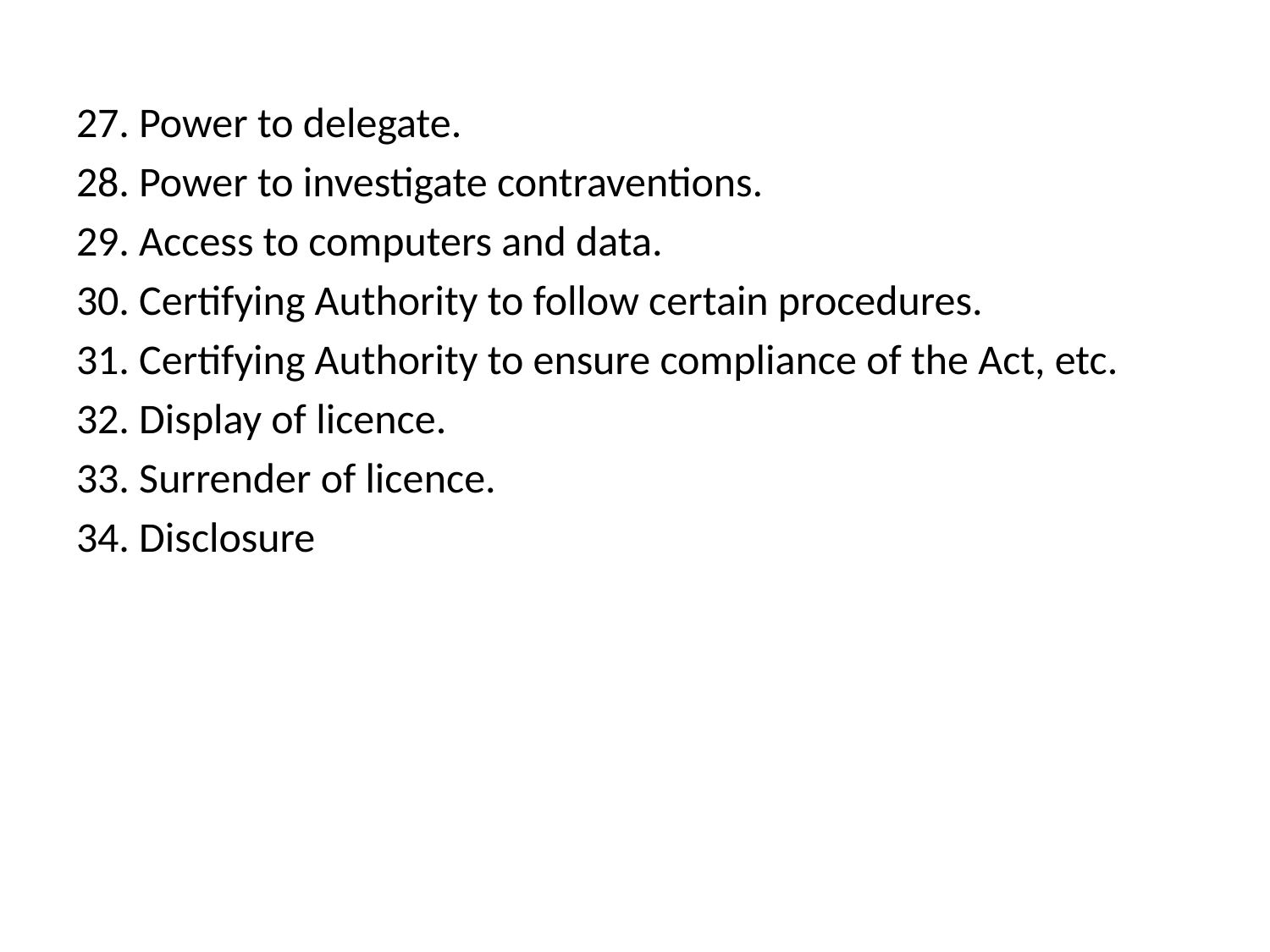

27. Power to delegate.
28. Power to investigate contraventions.
29. Access to computers and data.
30. Certifying Authority to follow certain procedures.
31. Certifying Authority to ensure compliance of the Act, etc.
32. Display of licence.
33. Surrender of licence.
34. Disclosure